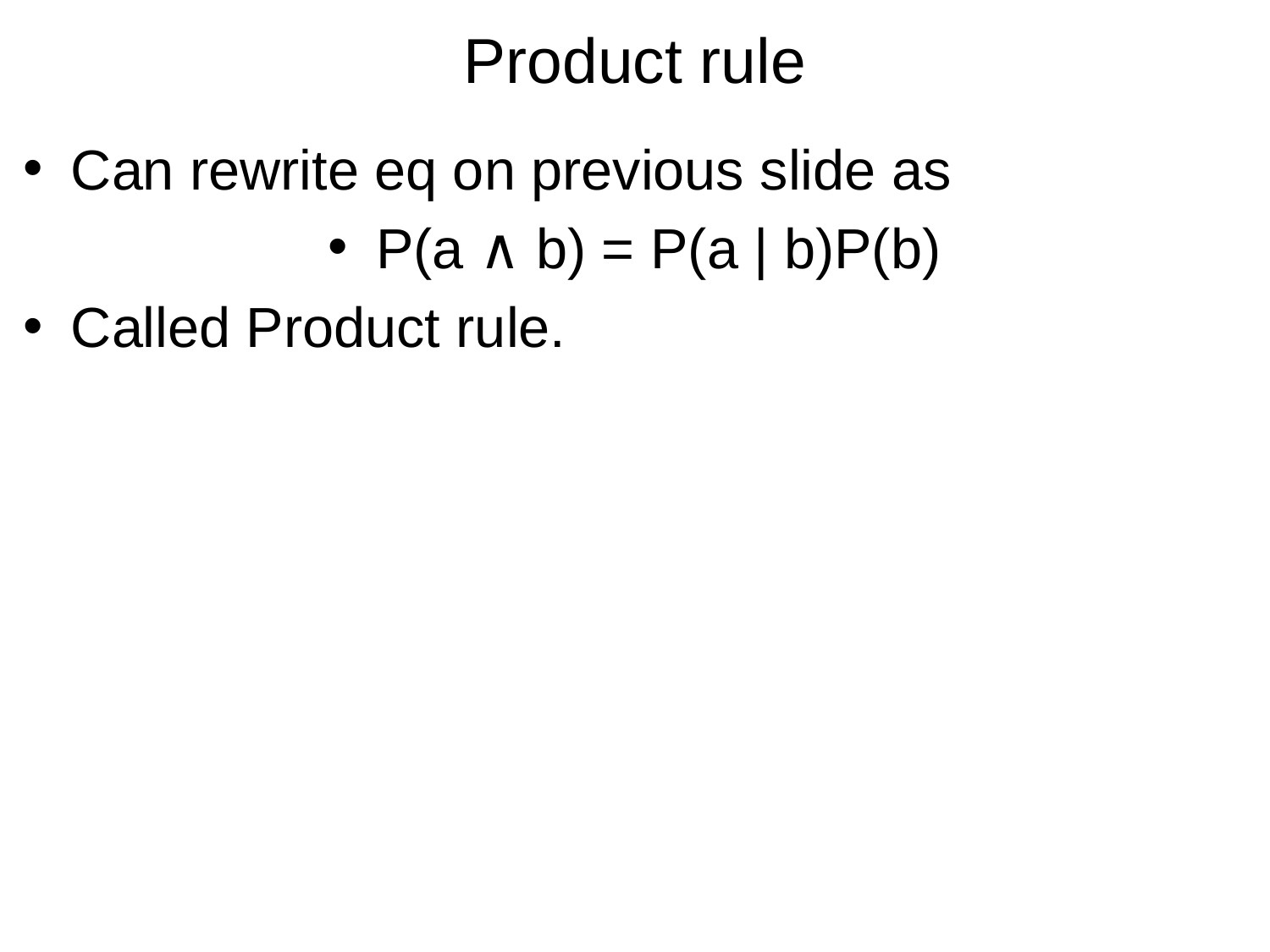

# Product rule
Can rewrite eq on previous slide as
P(a ∧ b) = P(a | b)P(b)
Called Product rule.